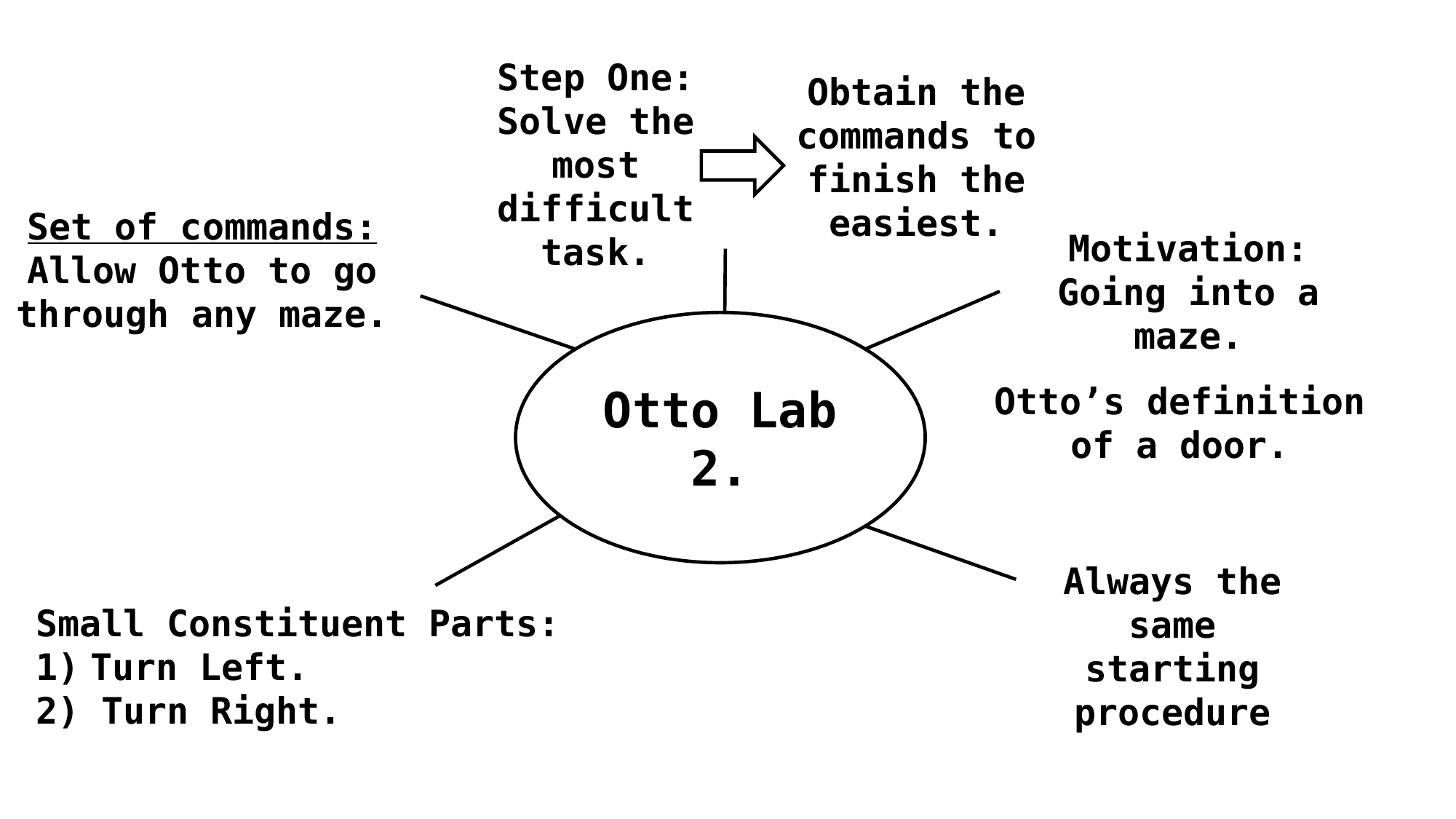

Step One:
Solve the most difficult task.
Obtain the commands to finish the easiest.

Set of commands:
Allow Otto to go through any maze.
Motivation: Going into a maze.
Otto Lab 2.
Otto’s definition of a door.
Small Constituent Parts:
Turn Left.
2) Turn Right.
Always the same starting procedure